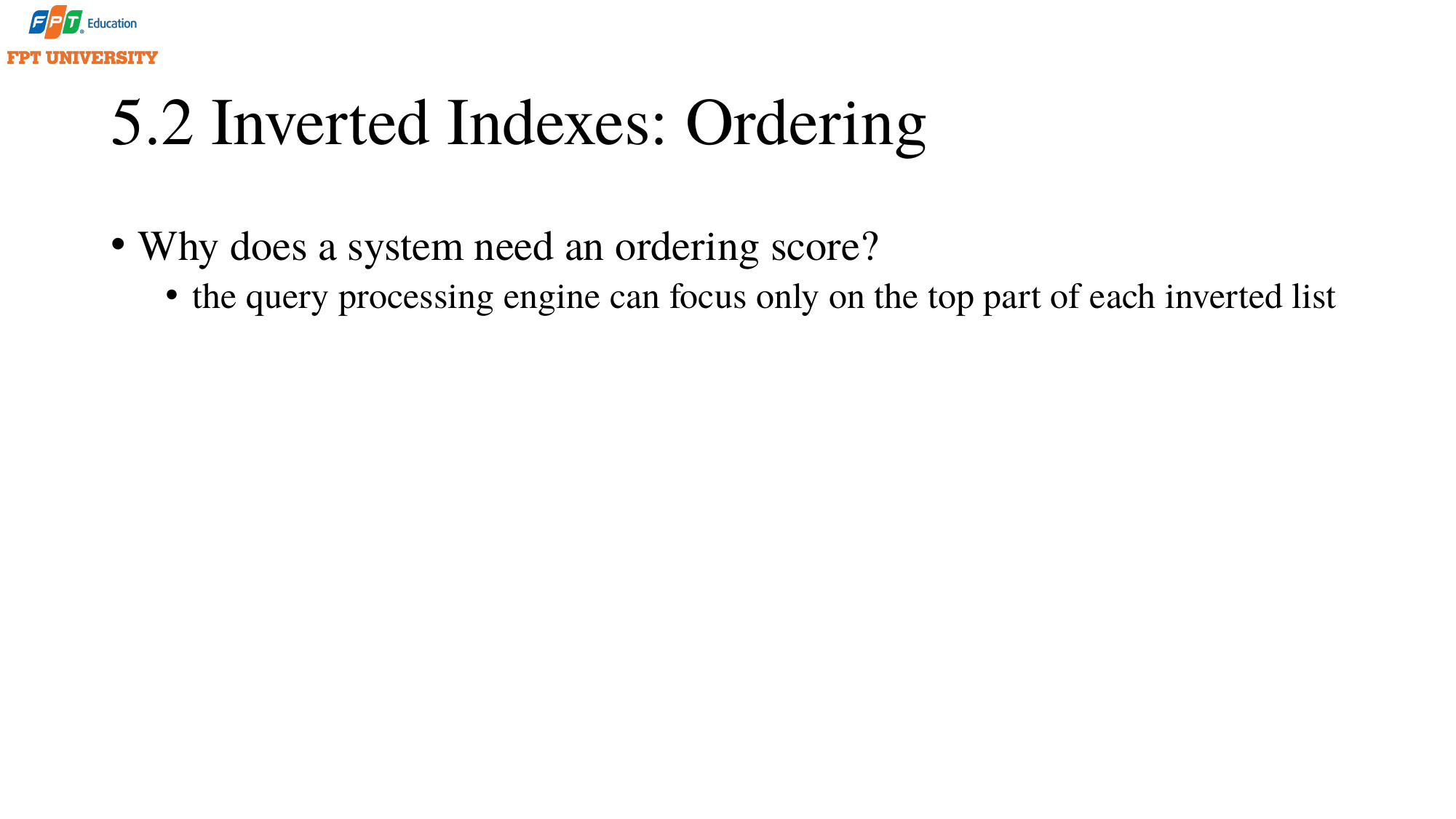

# 5.2 Inverted Indexes: Ordering
Why does a system need an ordering score?
the query processing engine can focus only on the top part of each inverted list